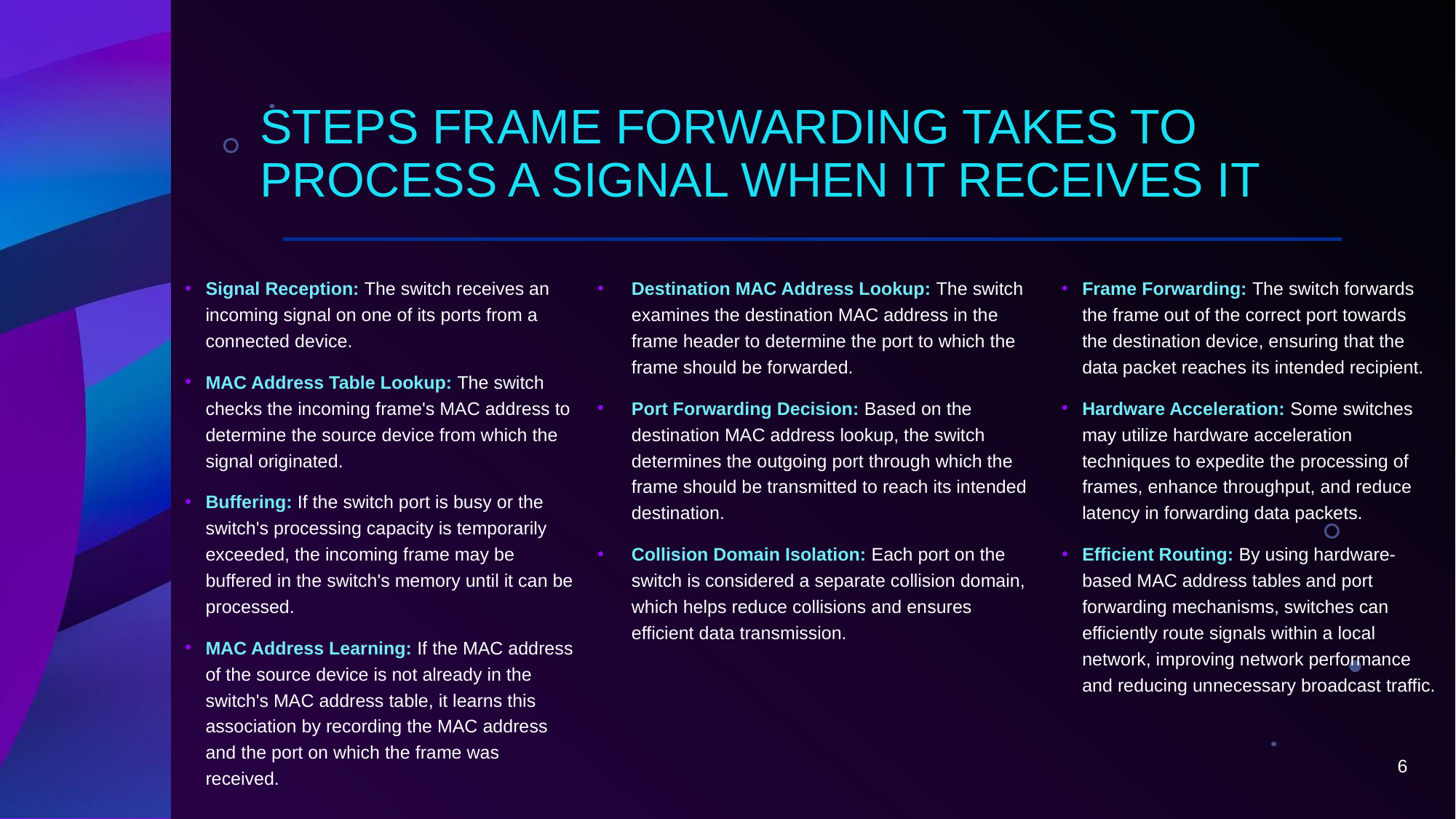

# steps Frame forwarding takes to process a signal when it receives it
Frame Forwarding: The switch forwards the frame out of the correct port towards the destination device, ensuring that the data packet reaches its intended recipient.
Hardware Acceleration: Some switches may utilize hardware acceleration techniques to expedite the processing of frames, enhance throughput, and reduce latency in forwarding data packets.
Efficient Routing: By using hardware-based MAC address tables and port forwarding mechanisms, switches can efficiently route signals within a local network, improving network performance and reducing unnecessary broadcast traffic.
Destination MAC Address Lookup: The switch examines the destination MAC address in the frame header to determine the port to which the frame should be forwarded.
Port Forwarding Decision: Based on the destination MAC address lookup, the switch determines the outgoing port through which the frame should be transmitted to reach its intended destination.
Collision Domain Isolation: Each port on the switch is considered a separate collision domain, which helps reduce collisions and ensures efficient data transmission.
Signal Reception: The switch receives an incoming signal on one of its ports from a connected device.
MAC Address Table Lookup: The switch checks the incoming frame's MAC address to determine the source device from which the signal originated.
Buffering: If the switch port is busy or the switch's processing capacity is temporarily exceeded, the incoming frame may be buffered in the switch's memory until it can be processed.
MAC Address Learning: If the MAC address of the source device is not already in the switch's MAC address table, it learns this association by recording the MAC address and the port on which the frame was received.
6